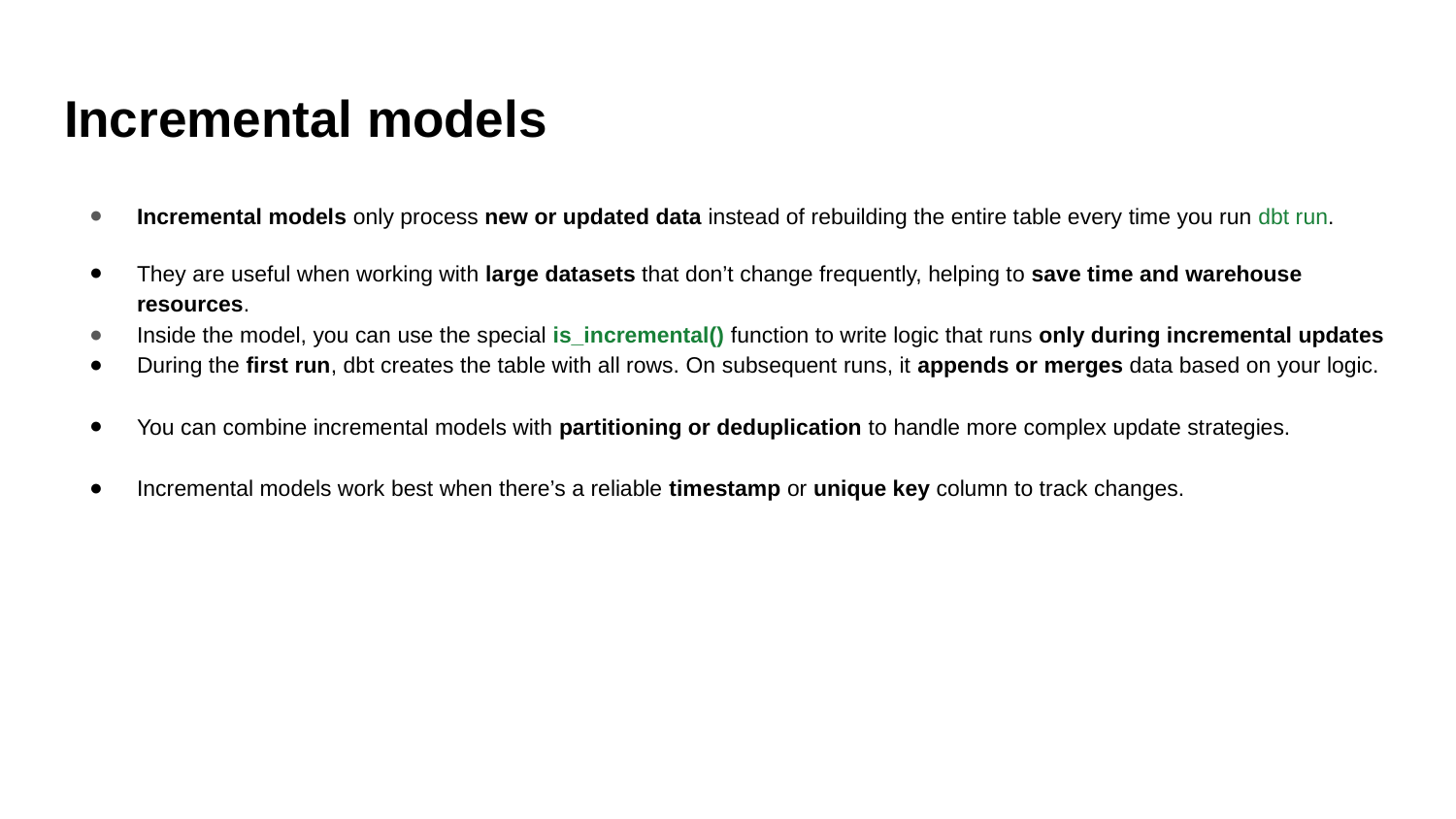

# Incremental models
Incremental models only process new or updated data instead of rebuilding the entire table every time you run dbt run.
They are useful when working with large datasets that don’t change frequently, helping to save time and warehouse resources.
Inside the model, you can use the special is_incremental() function to write logic that runs only during incremental updates
During the first run, dbt creates the table with all rows. On subsequent runs, it appends or merges data based on your logic.
You can combine incremental models with partitioning or deduplication to handle more complex update strategies.
Incremental models work best when there’s a reliable timestamp or unique key column to track changes.